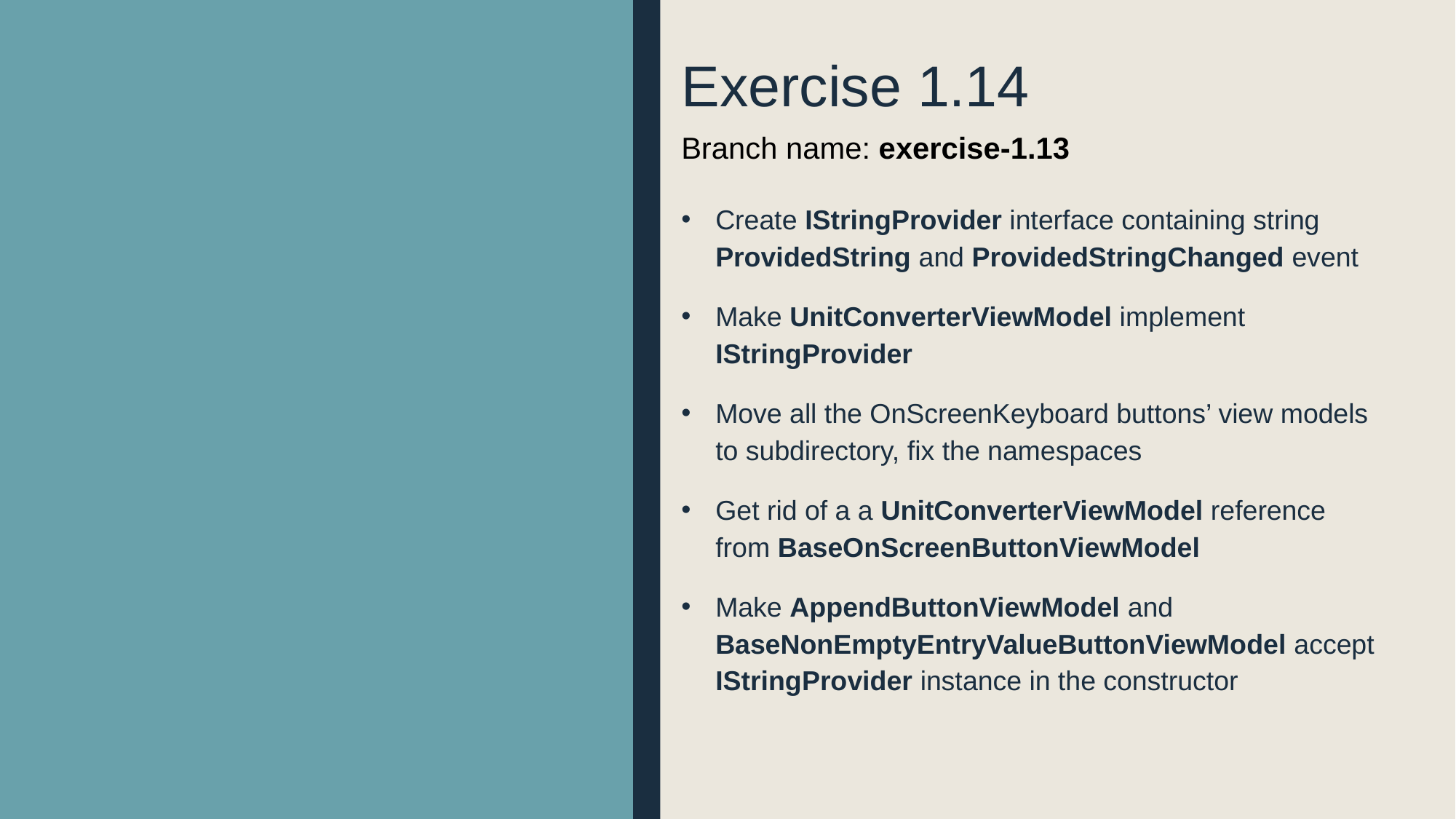

# Exercise 1.14
Branch name: exercise-1.13
Create IStringProvider interface containing string ProvidedString and ProvidedStringChanged event
Make UnitConverterViewModel implement IStringProvider
Move all the OnScreenKeyboard buttons’ view models to subdirectory, fix the namespaces
Get rid of a a UnitConverterViewModel reference from BaseOnScreenButtonViewModel
Make AppendButtonViewModel and BaseNonEmptyEntryValueButtonViewModel accept IStringProvider instance in the constructor